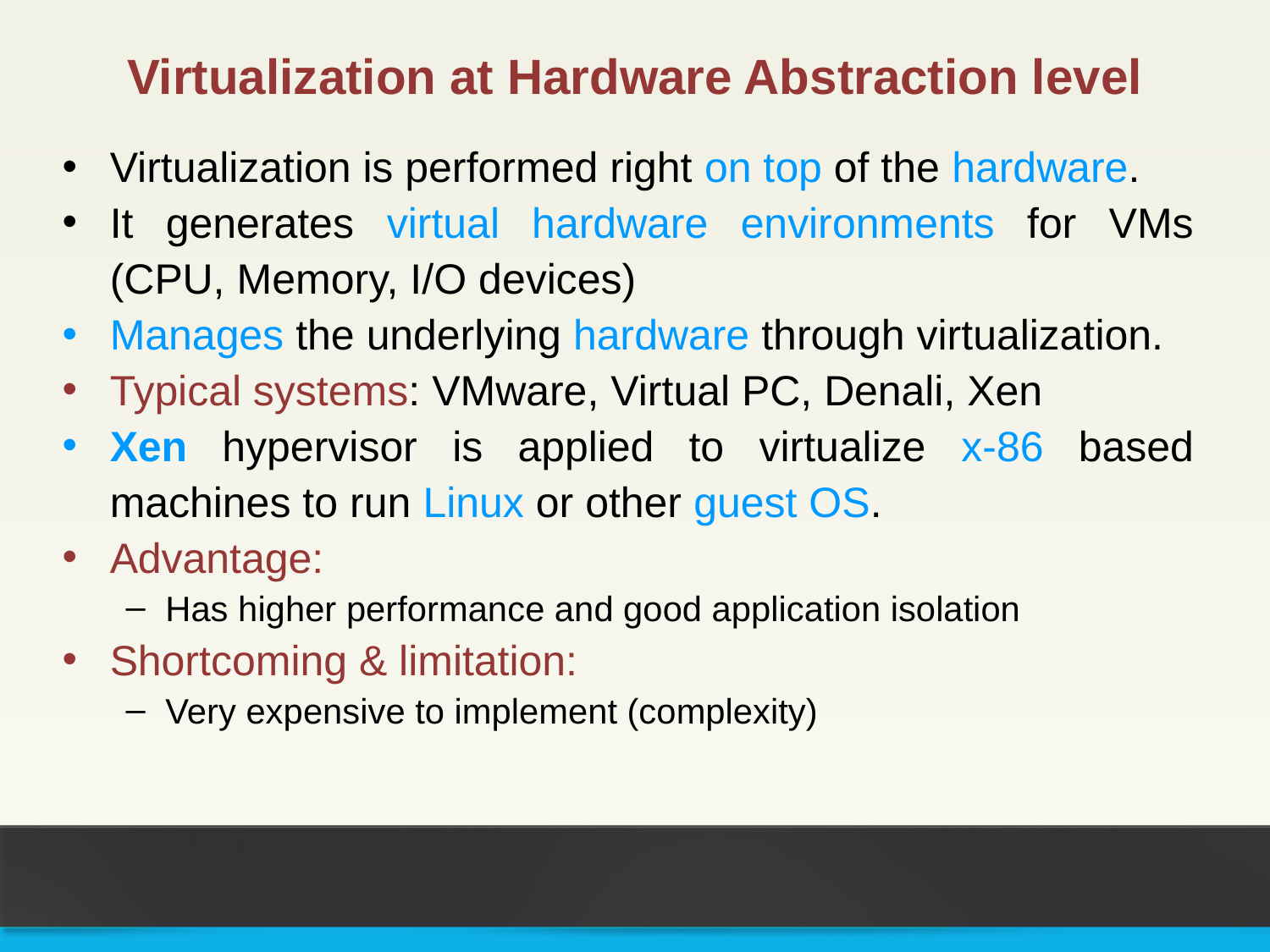

# Virtualization at Hardware Abstraction level
Virtualization is performed right on top of the hardware.
It generates virtual hardware environments for VMs (CPU, Memory, I/O devices)
Manages the underlying hardware through virtualization.
Typical systems: VMware, Virtual PC, Denali, Xen
Xen hypervisor is applied to virtualize x-86 based machines to run Linux or other guest OS.
Advantage:
Has higher performance and good application isolation
Shortcoming & limitation:
Very expensive to implement (complexity)